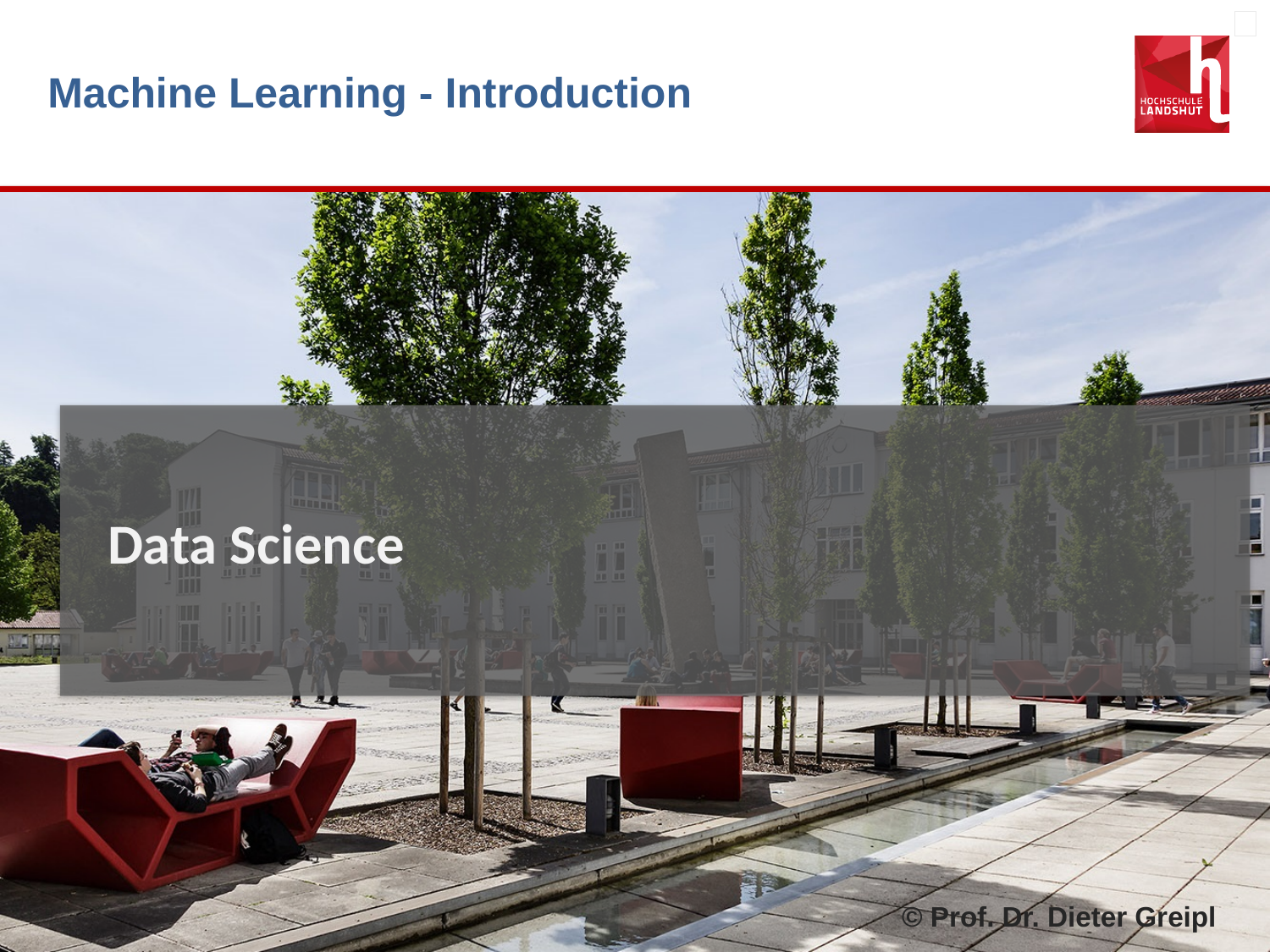

# Machine Learning - Introduction
Data Science